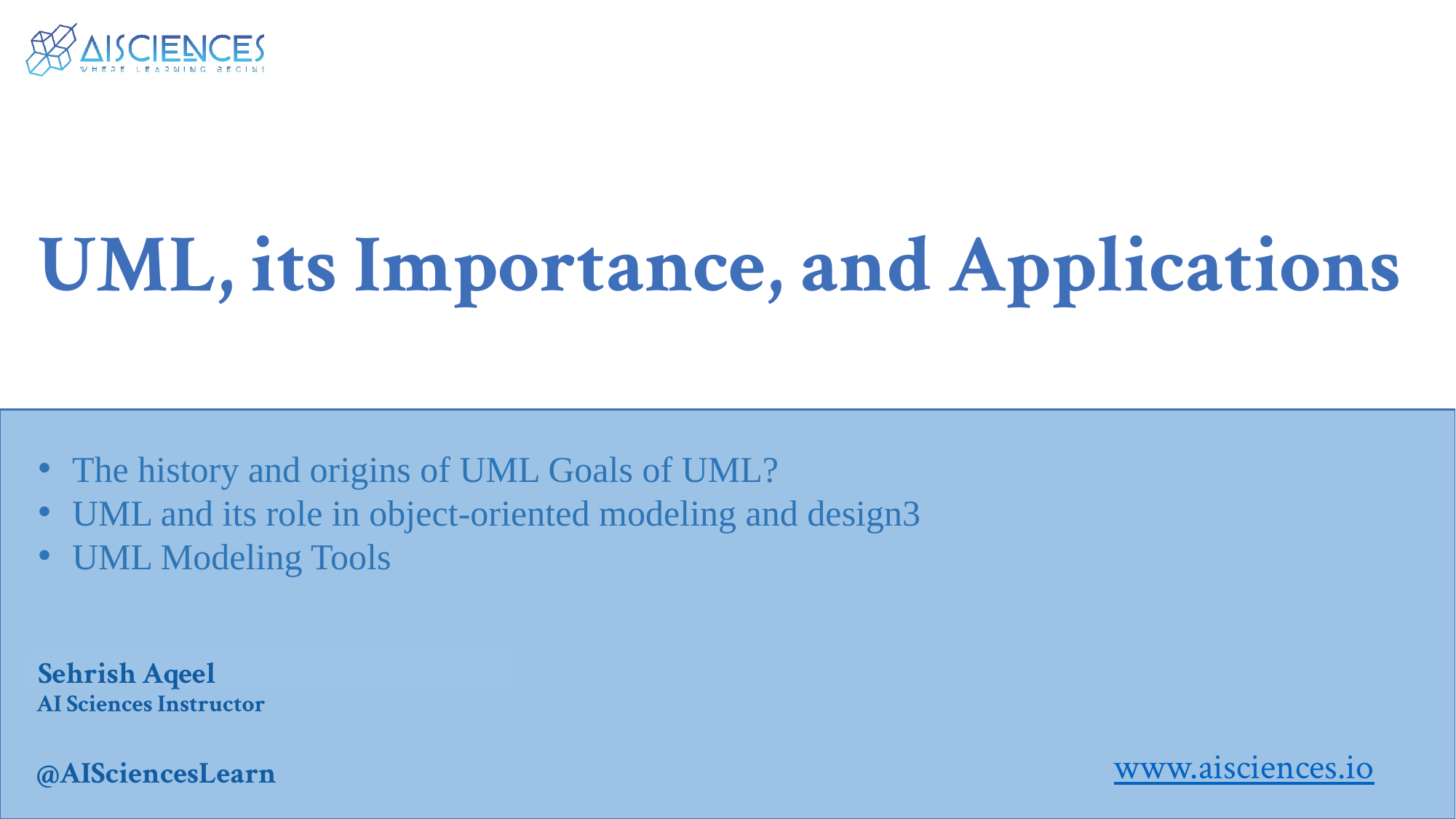

UML, its Importance, and Applications
The history and origins of UML Goals of UML?
UML and its role in object-oriented modeling and design3
UML Modeling Tools

Sehrish Aqeel
www.aisciences.io